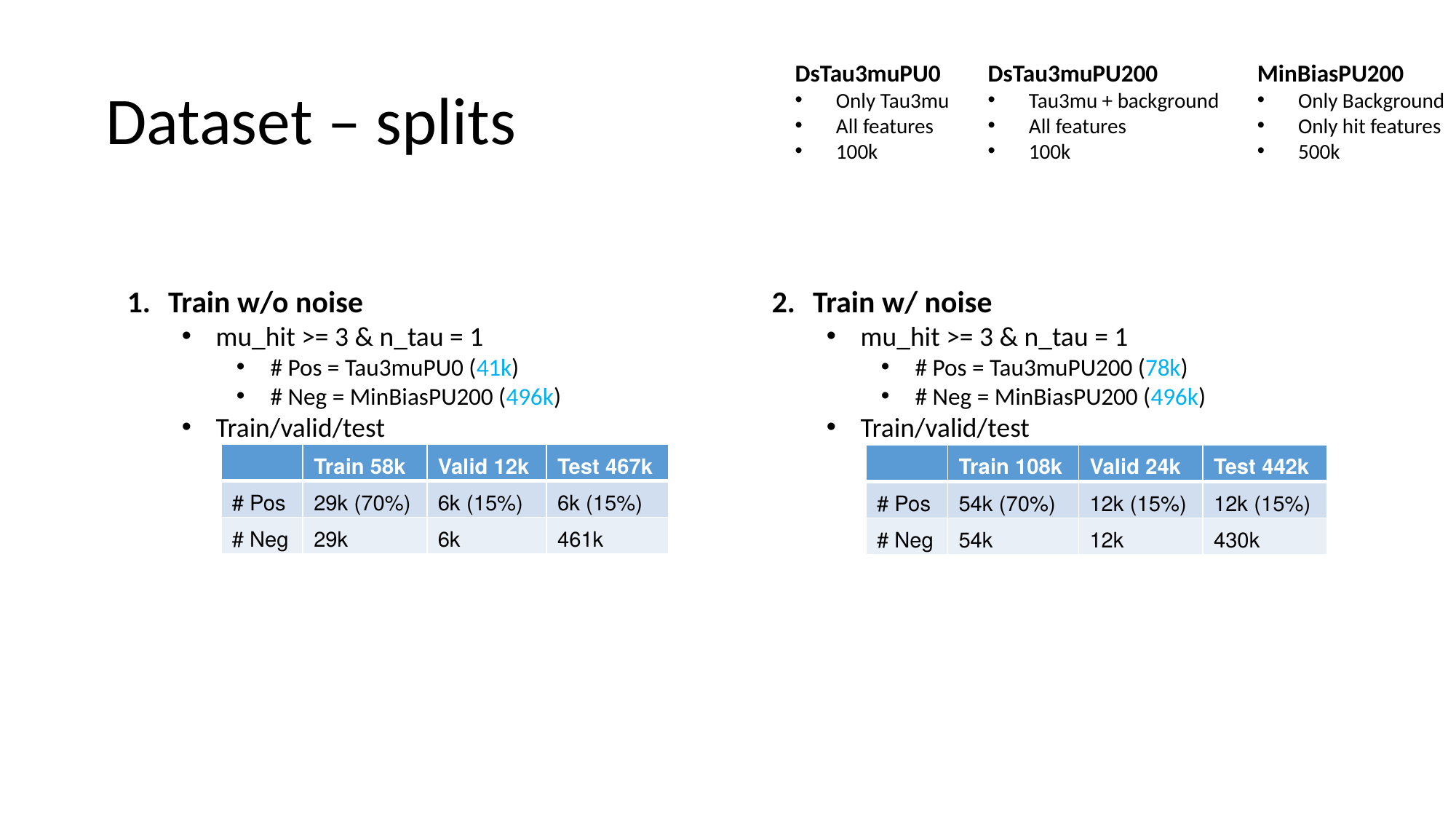

# Dataset – splits
DsTau3muPU0
Only Tau3mu
All features
100k
DsTau3muPU200
Tau3mu + background
All features
100k
MinBiasPU200
Only Background
Only hit features
500k

Train w/o noise
mu_hit >= 3 & n_tau = 1
# Pos = Tau3muPU0 (41k)
# Neg = MinBiasPU200 (496k)
Train/valid/test
Train w/ noise
mu_hit >= 3 & n_tau = 1
# Pos = Tau3muPU200 (78k)
# Neg = MinBiasPU200 (496k)
Train/valid/test
|  | Train 58k | Valid 12k | Test 467k |
| --- | --- | --- | --- |
| # Pos | 29k (70%) | 6k (15%) | 6k (15%) |
| # Neg | 29k | 6k | 461k |
|  | Train 108k | Valid 24k | Test 442k |
| --- | --- | --- | --- |
| # Pos | 54k (70%) | 12k (15%) | 12k (15%) |
| # Neg | 54k | 12k | 430k |